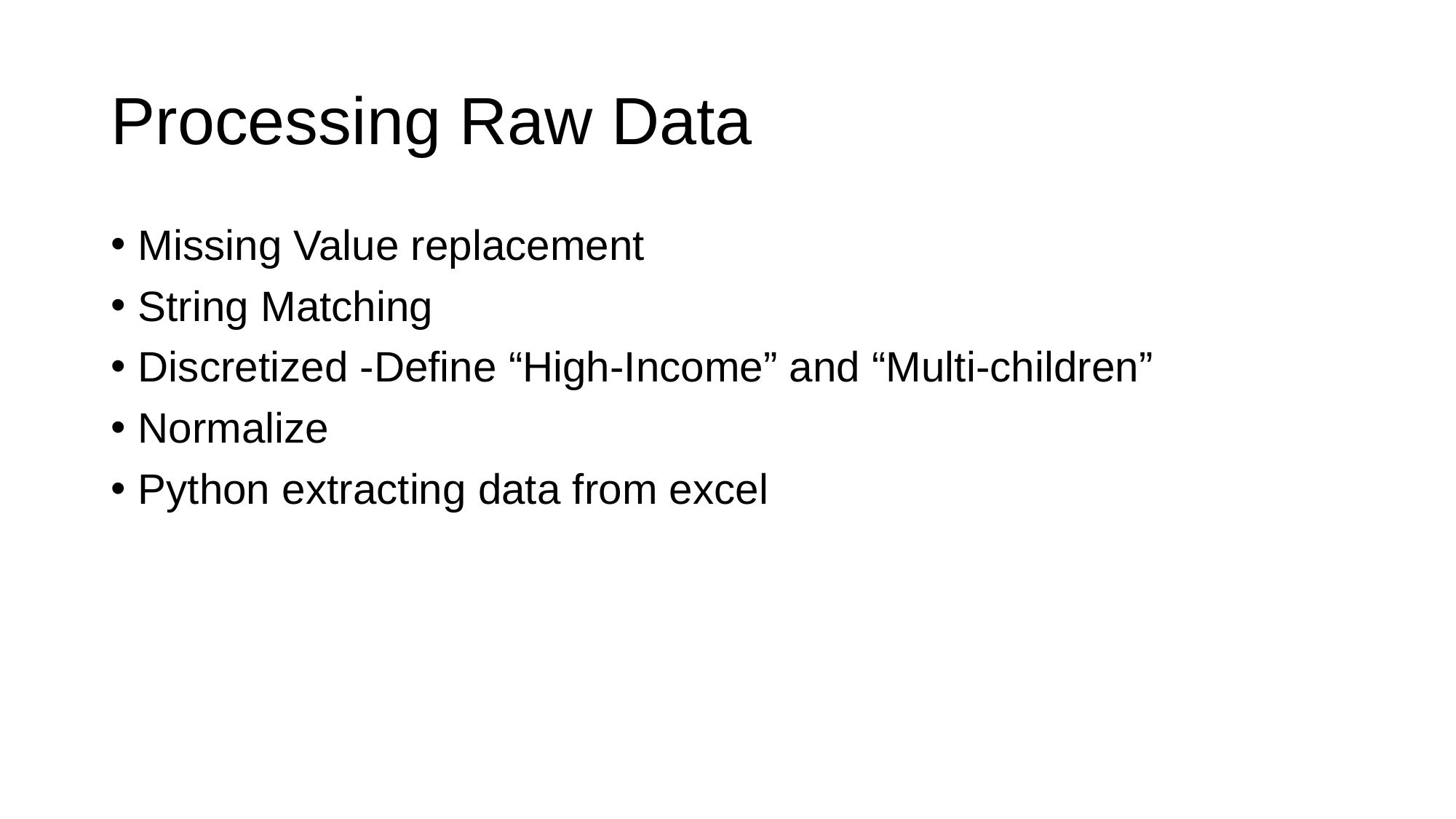

# Processing Raw Data
Missing Value replacement
String Matching
Discretized -Define “High-Income” and “Multi-children”
Normalize
Python extracting data from excel